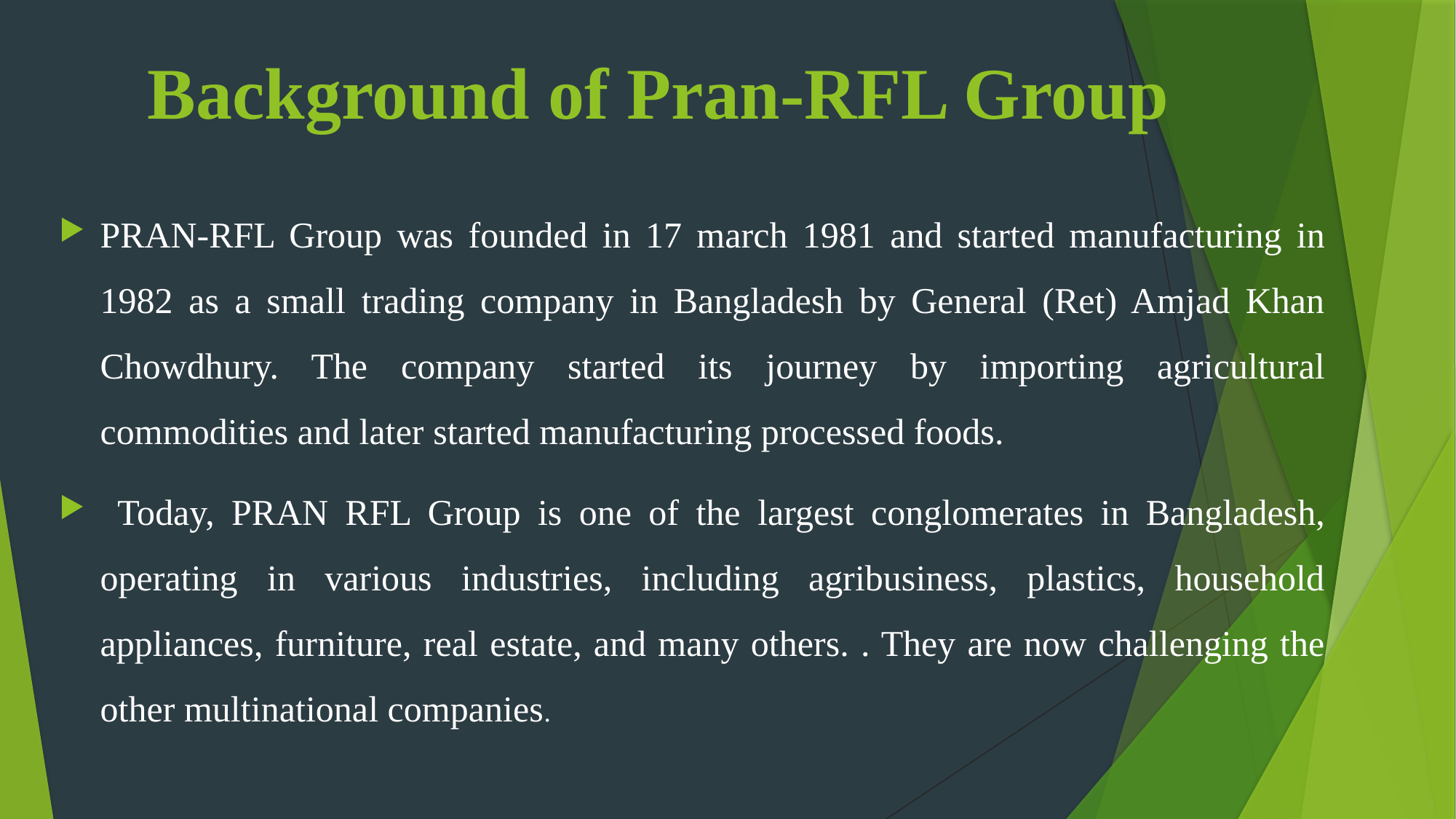

# Background of Pran-RFL Group
PRAN-RFL Group was founded in 17 march 1981 and started manufacturing in 1982 as a small trading company in Bangladesh by General (Ret) Amjad Khan Chowdhury. The company started its journey by importing agricultural commodities and later started manufacturing processed foods.
 Today, PRAN RFL Group is one of the largest conglomerates in Bangladesh, operating in various industries, including agribusiness, plastics, household appliances, furniture, real estate, and many others. . They are now challenging the other multinational companies.